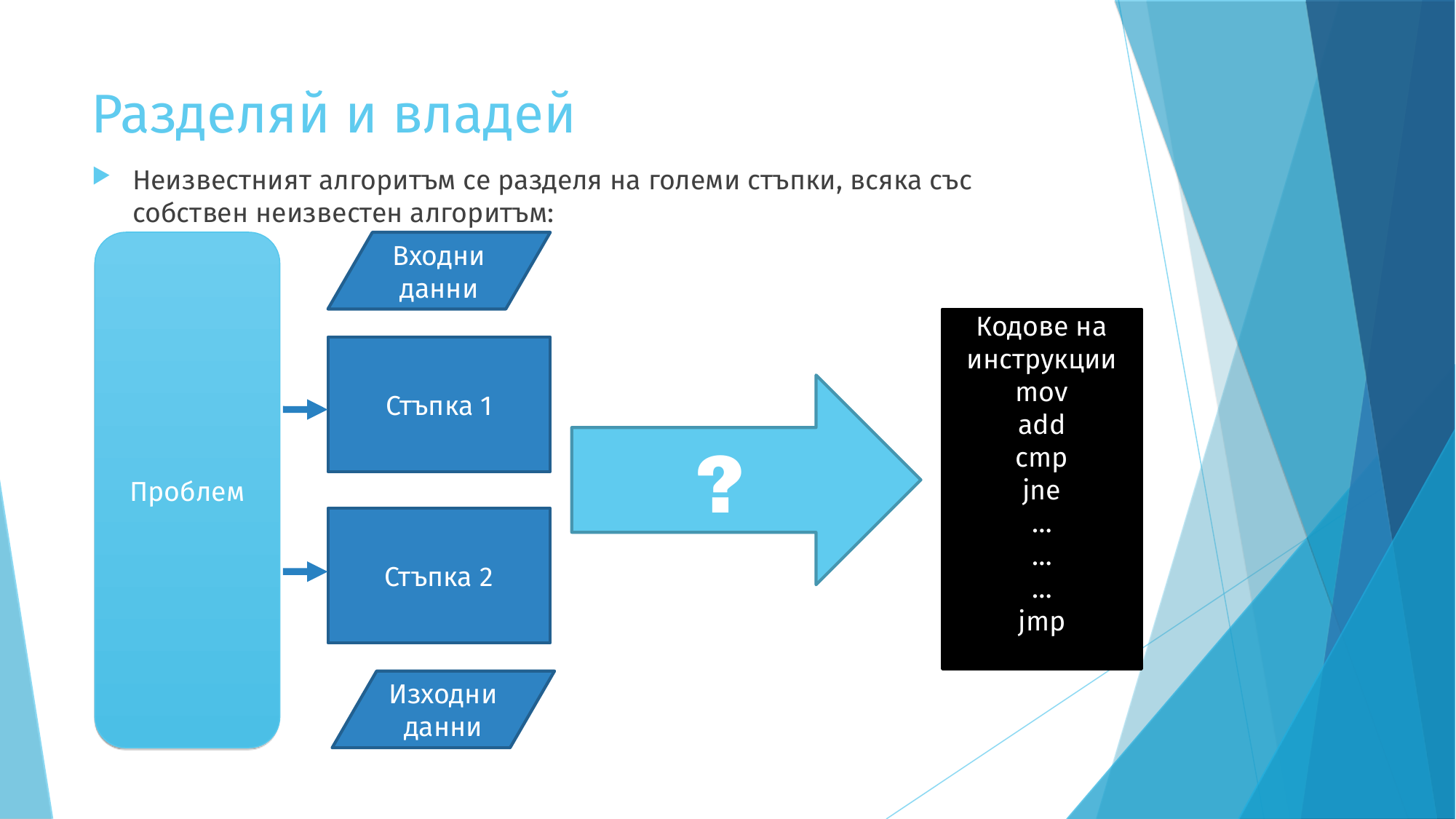

Разделяй и владей
Неизвестният алгоритъм се разделя на големи стъпки, всяка със собствен неизвестен алгоритъм:
Проблем
Входни данни
Кодове на инструкции
mov
add
cmp
jne
…
…
…
jmp

Стъпка 1
?

Стъпка 2

Изходни данни